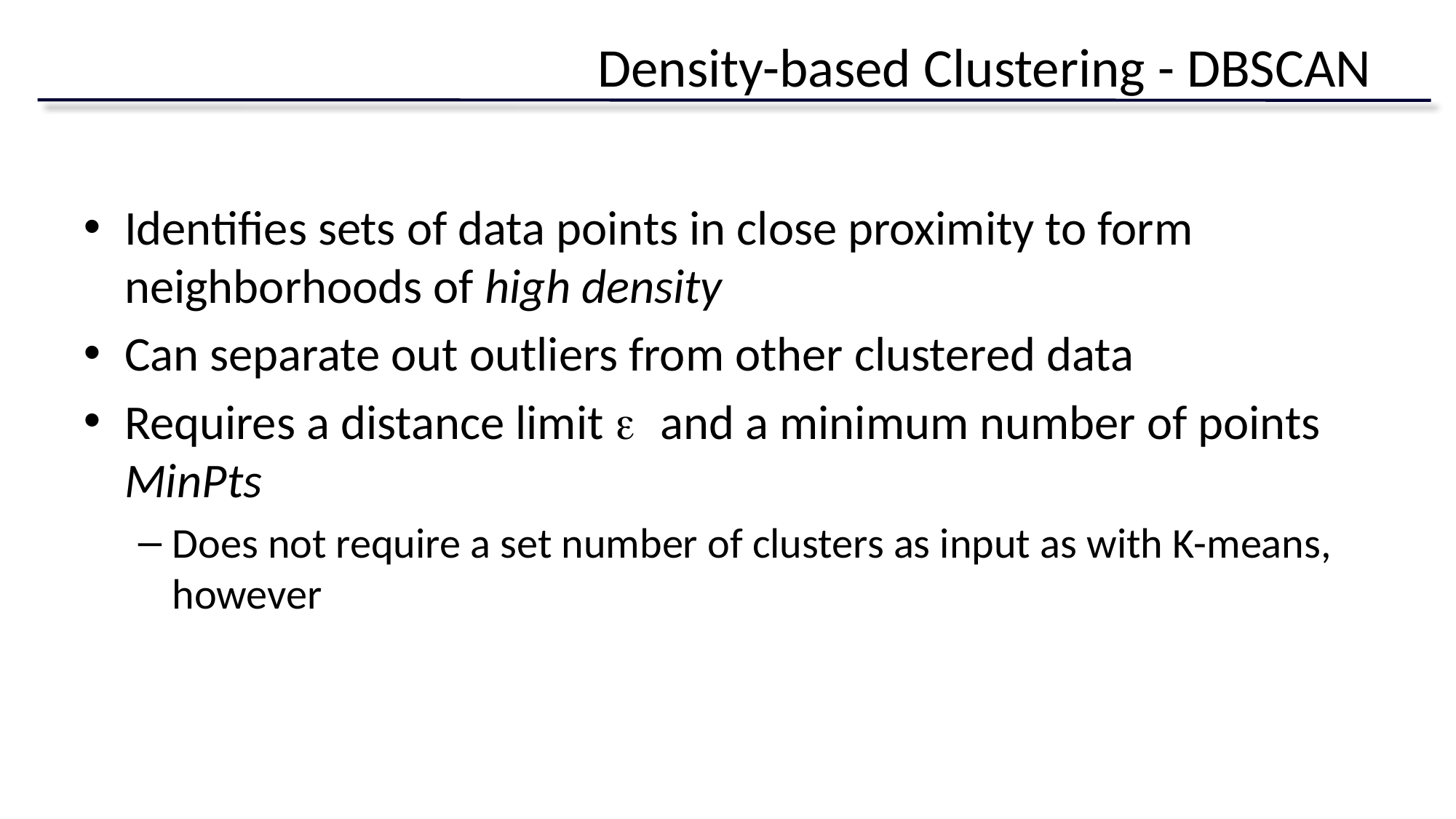

# Density-based Clustering - DBSCAN
Identifies sets of data points in close proximity to form neighborhoods of high density
Can separate out outliers from other clustered data
Requires a distance limit ε and a minimum number of points MinPts
Does not require a set number of clusters as input as with K-means, however